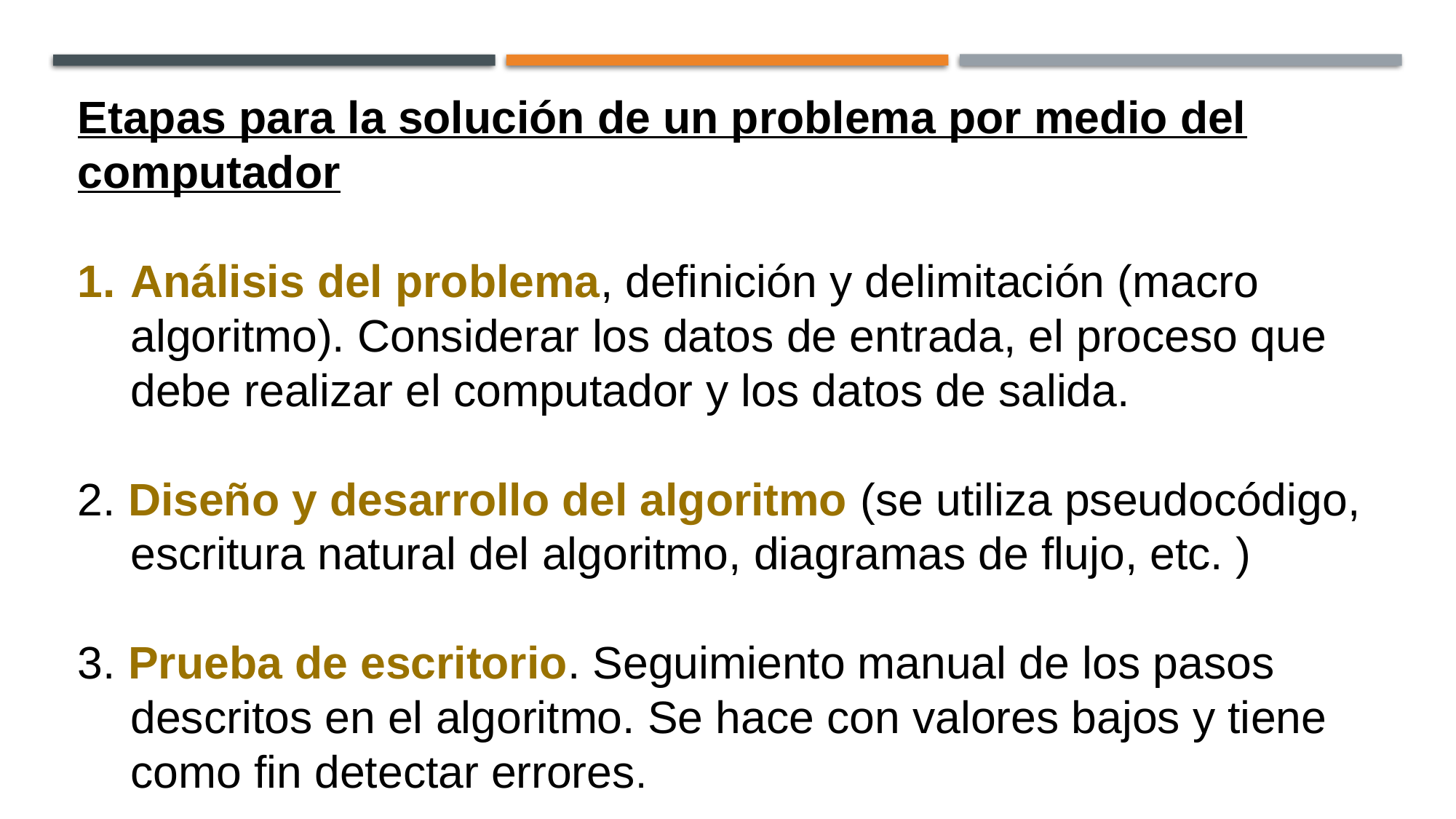

Etapas para la solución de un problema por medio del computador

Análisis del problema, definición y delimitación (macro algoritmo). Considerar los datos de entrada, el proceso que debe realizar el computador y los datos de salida.

2. Diseño y desarrollo del algoritmo (se utiliza pseudocódigo, escritura natural del algoritmo, diagramas de flujo, etc. )

3. Prueba de escritorio. Seguimiento manual de los pasos descritos en el algoritmo. Se hace con valores bajos y tiene como fin detectar errores.